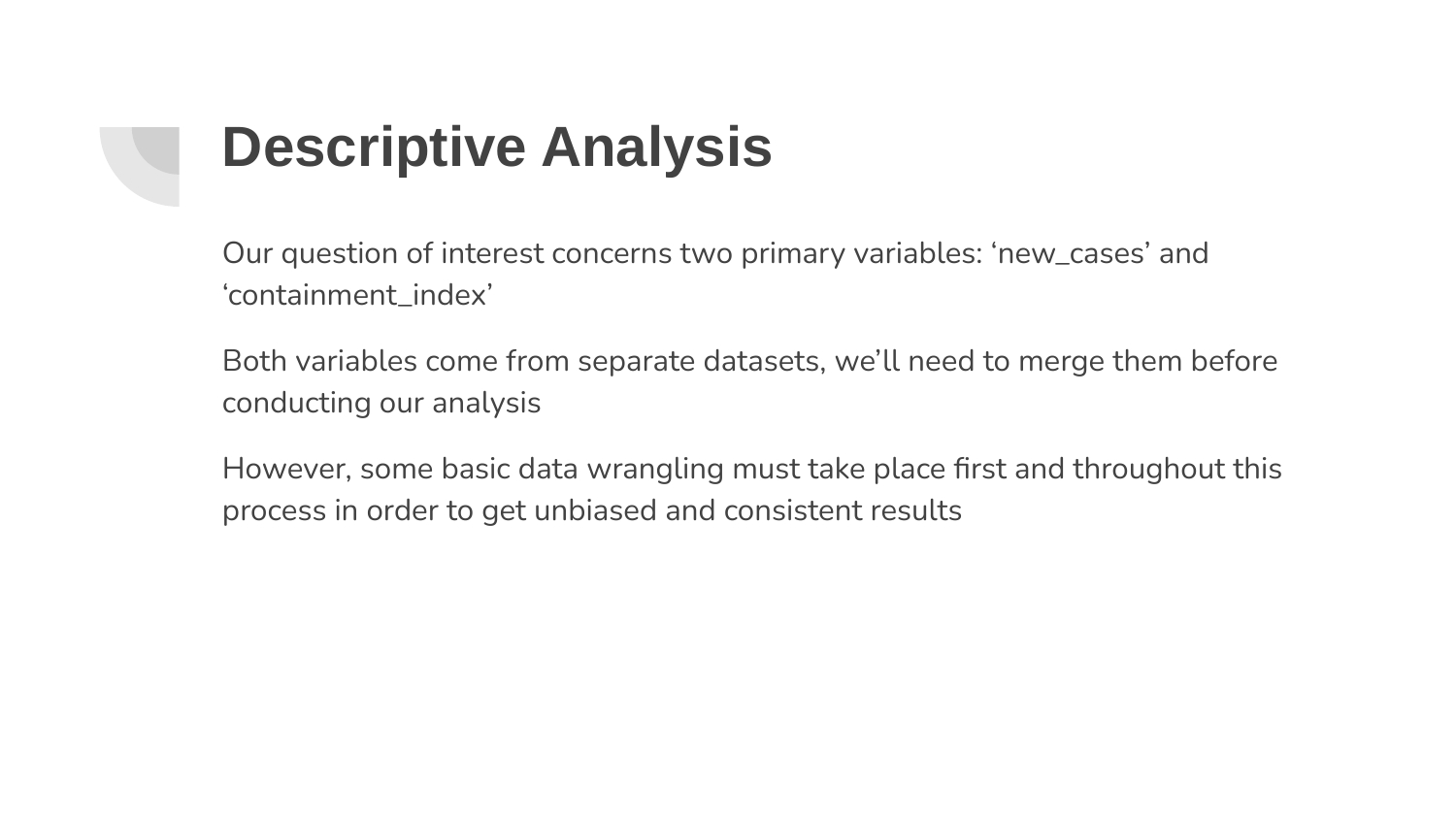

# Descriptive Analysis
Our question of interest concerns two primary variables: ‘new_cases’ and ‘containment_index’
Both variables come from separate datasets, we’ll need to merge them before conducting our analysis
However, some basic data wrangling must take place first and throughout this process in order to get unbiased and consistent results